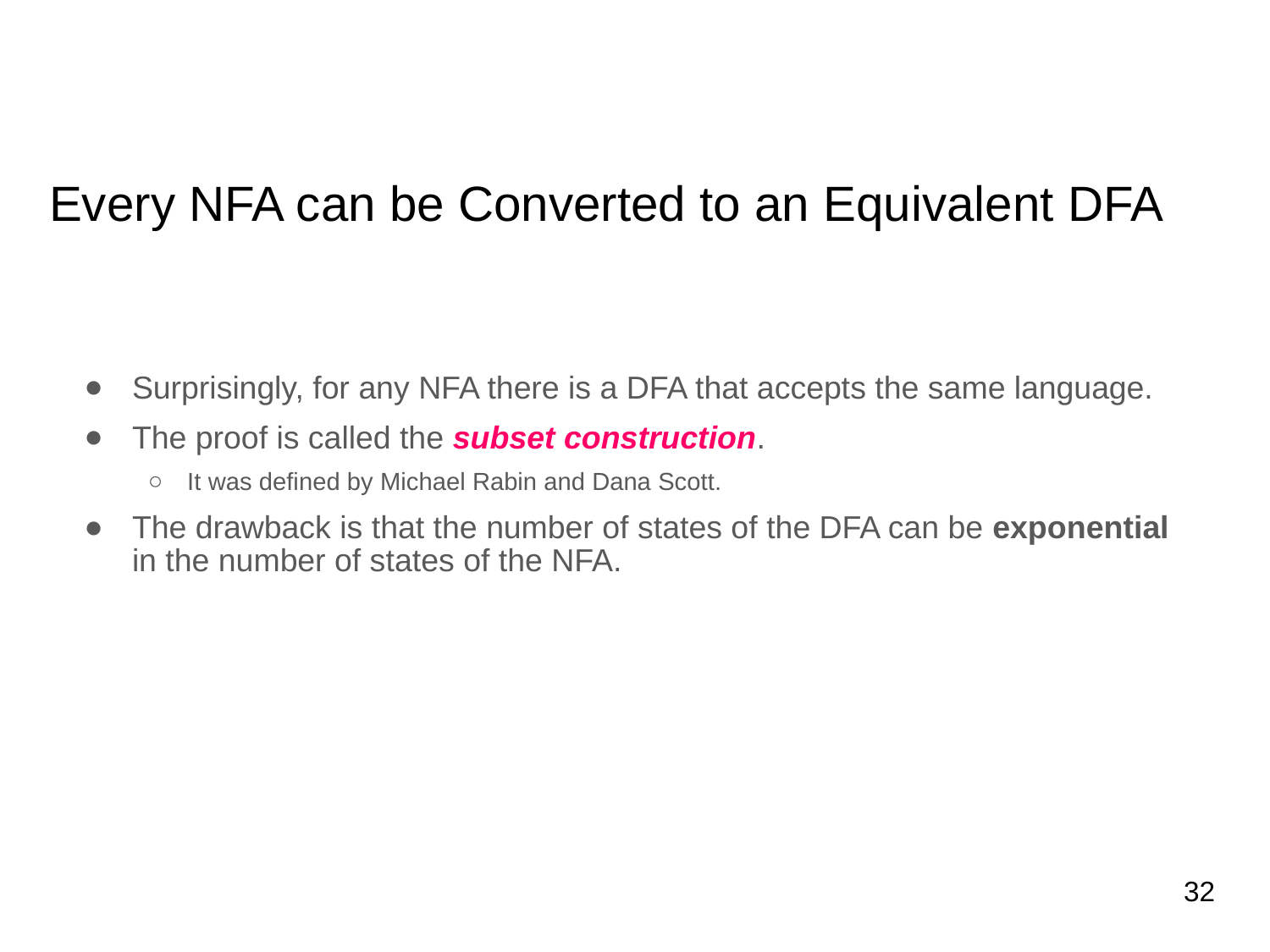

# Every NFA can be Converted to an Equivalent DFA
Surprisingly, for any NFA there is a DFA that accepts the same language.
The proof is called the subset construction.
It was defined by Michael Rabin and Dana Scott.
The drawback is that the number of states of the DFA can be exponential in the number of states of the NFA.
32